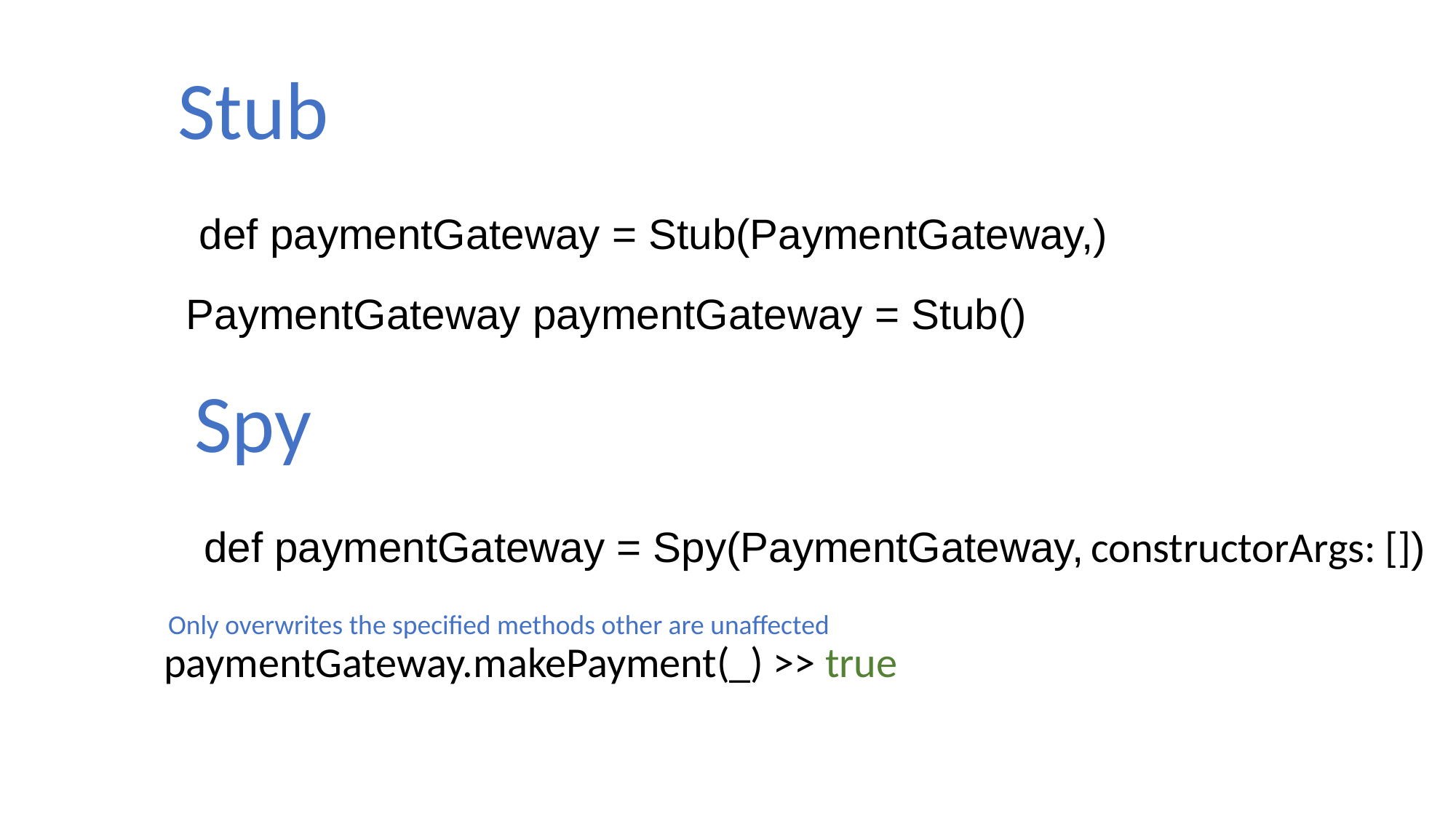

Stub
def paymentGateway = Stub(PaymentGateway,)
PaymentGateway paymentGateway = Stub()
Spy
def paymentGateway = Spy(PaymentGateway, constructorArgs: [])
Only overwrites the specified methods other are unaffected
paymentGateway.makePayment(_) >> true